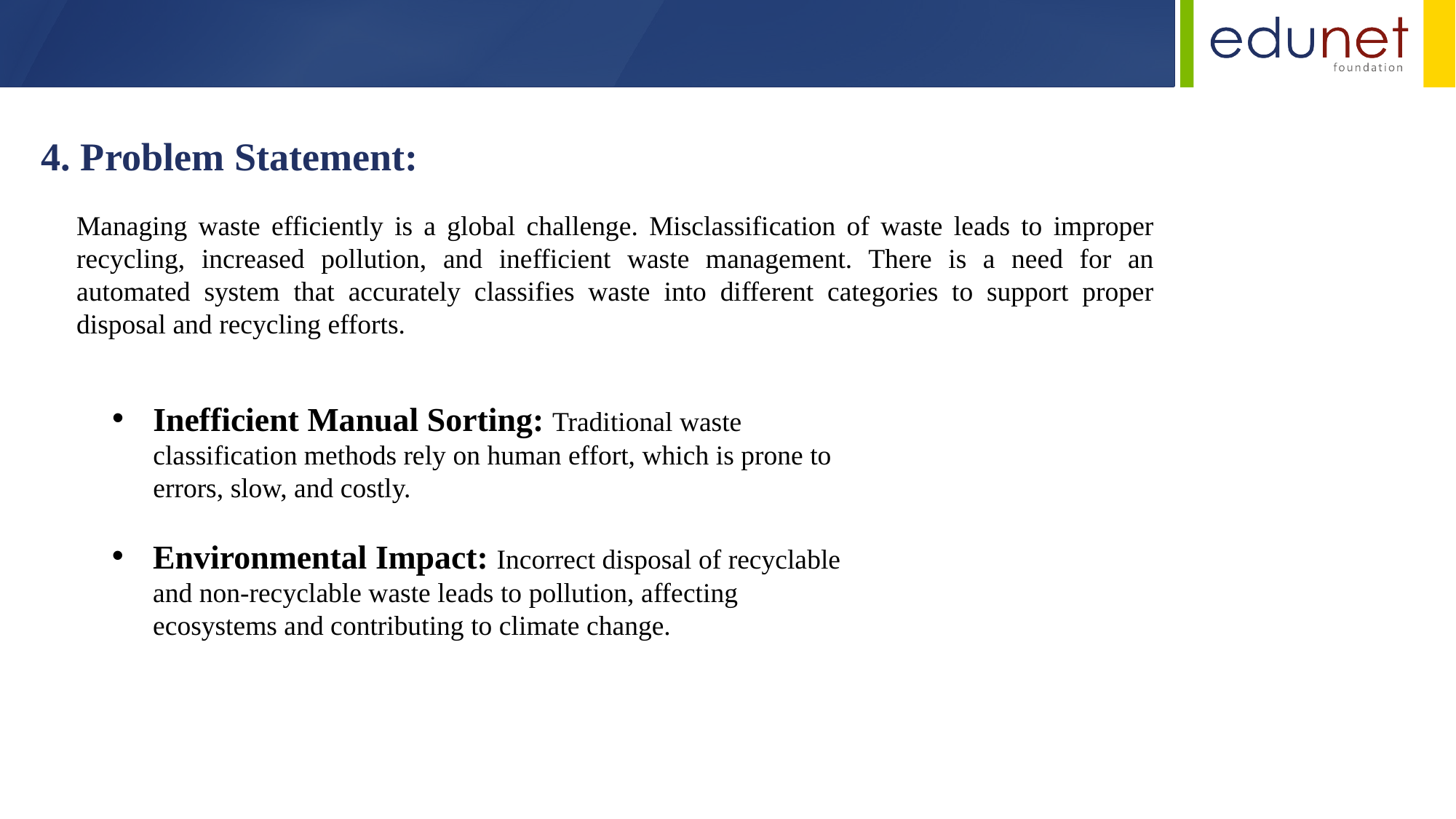

4. Problem Statement:
Managing waste efficiently is a global challenge. Misclassification of waste leads to improper recycling, increased pollution, and inefficient waste management. There is a need for an automated system that accurately classifies waste into different categories to support proper disposal and recycling efforts.
Inefficient Manual Sorting: Traditional waste classification methods rely on human effort, which is prone to errors, slow, and costly.
Environmental Impact: Incorrect disposal of recyclable and non-recyclable waste leads to pollution, affecting ecosystems and contributing to climate change.